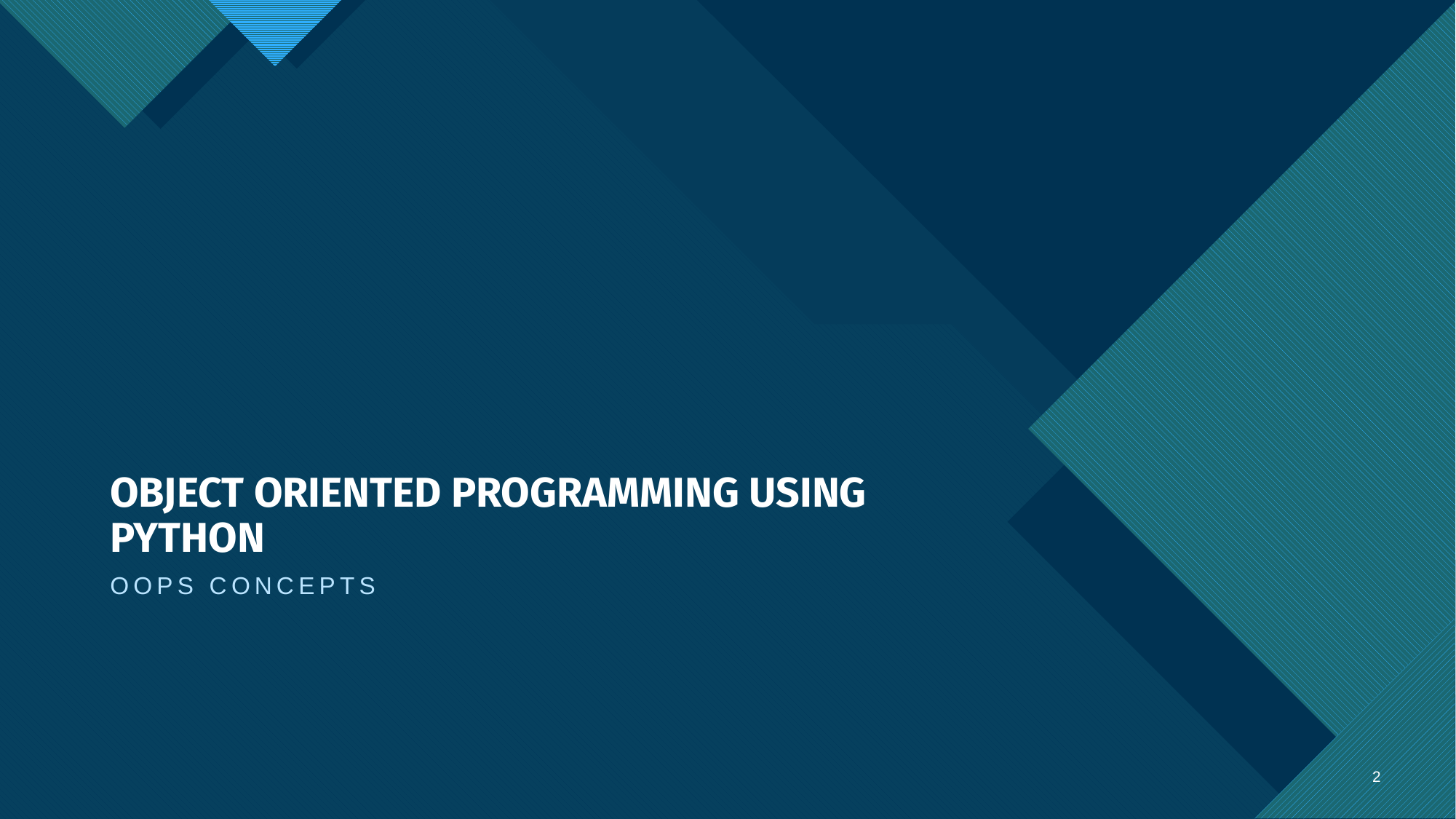

# OBJECT ORIENTED PROGRAMMING USING PYTHON
OOPS CONCEPTS
2